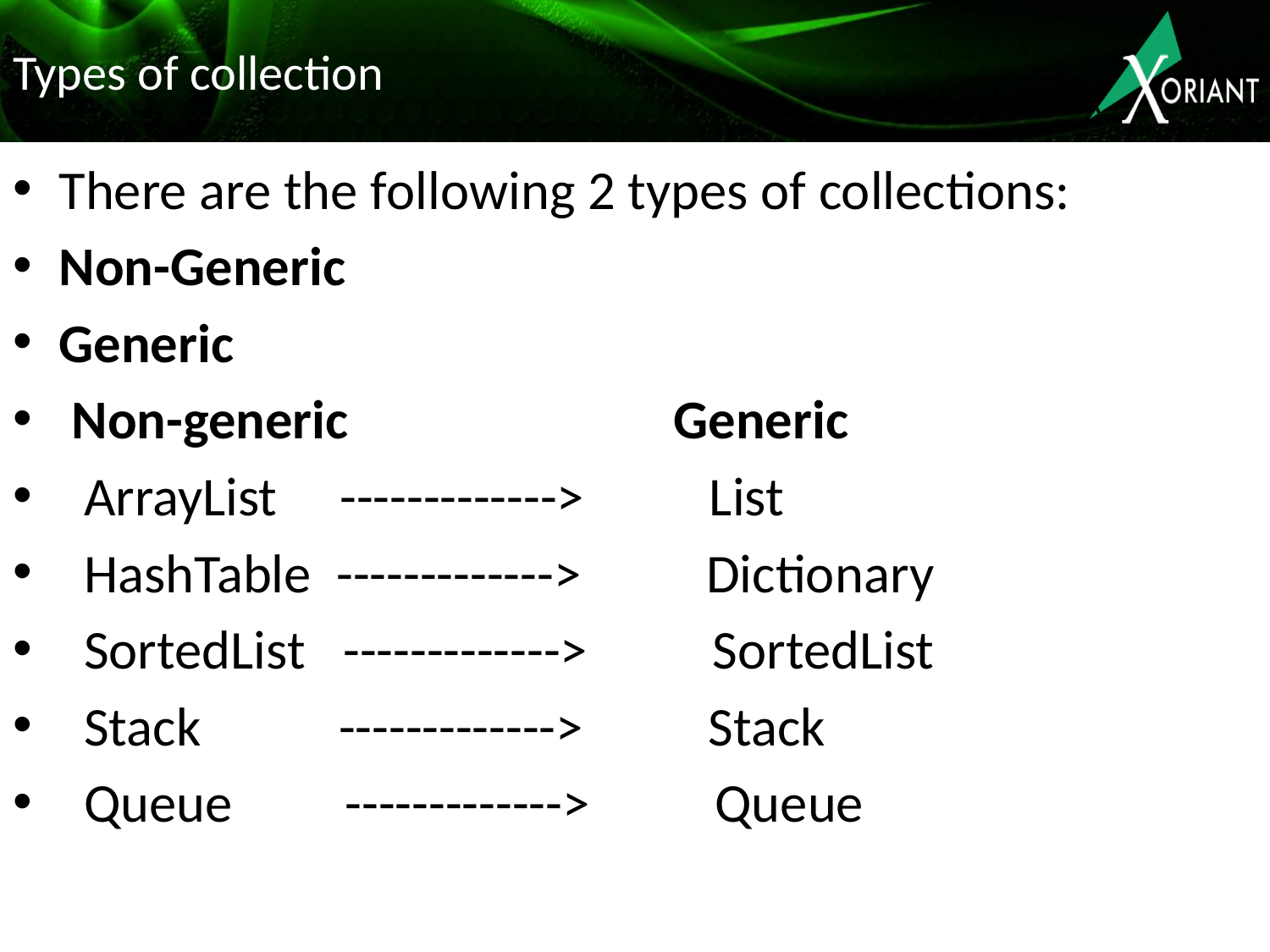

# Types of collection
There are the following 2 types of collections:
Non-Generic
Generic
 Non-generic                          Generic
  ArrayList     ------------->          List
  HashTable  ------------->          Dictionary
  SortedList   ------------->          SortedList
  Stack           ------------->          Stack
  Queue         ------------->          Queue